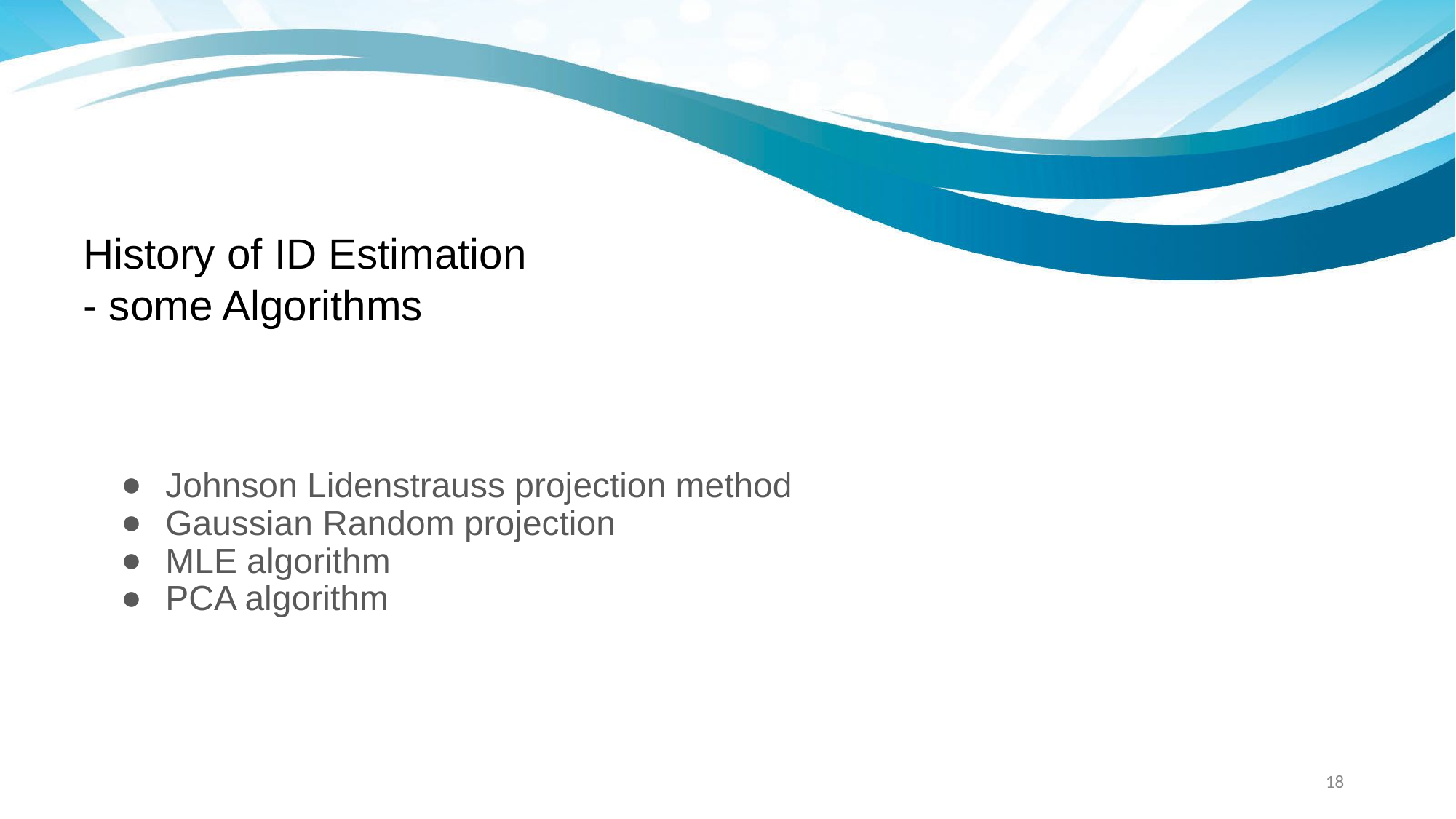

# History of ID Estimation
- some Algorithms
Johnson Lidenstrauss projection method
Gaussian Random projection
MLE algorithm
PCA algorithm
18